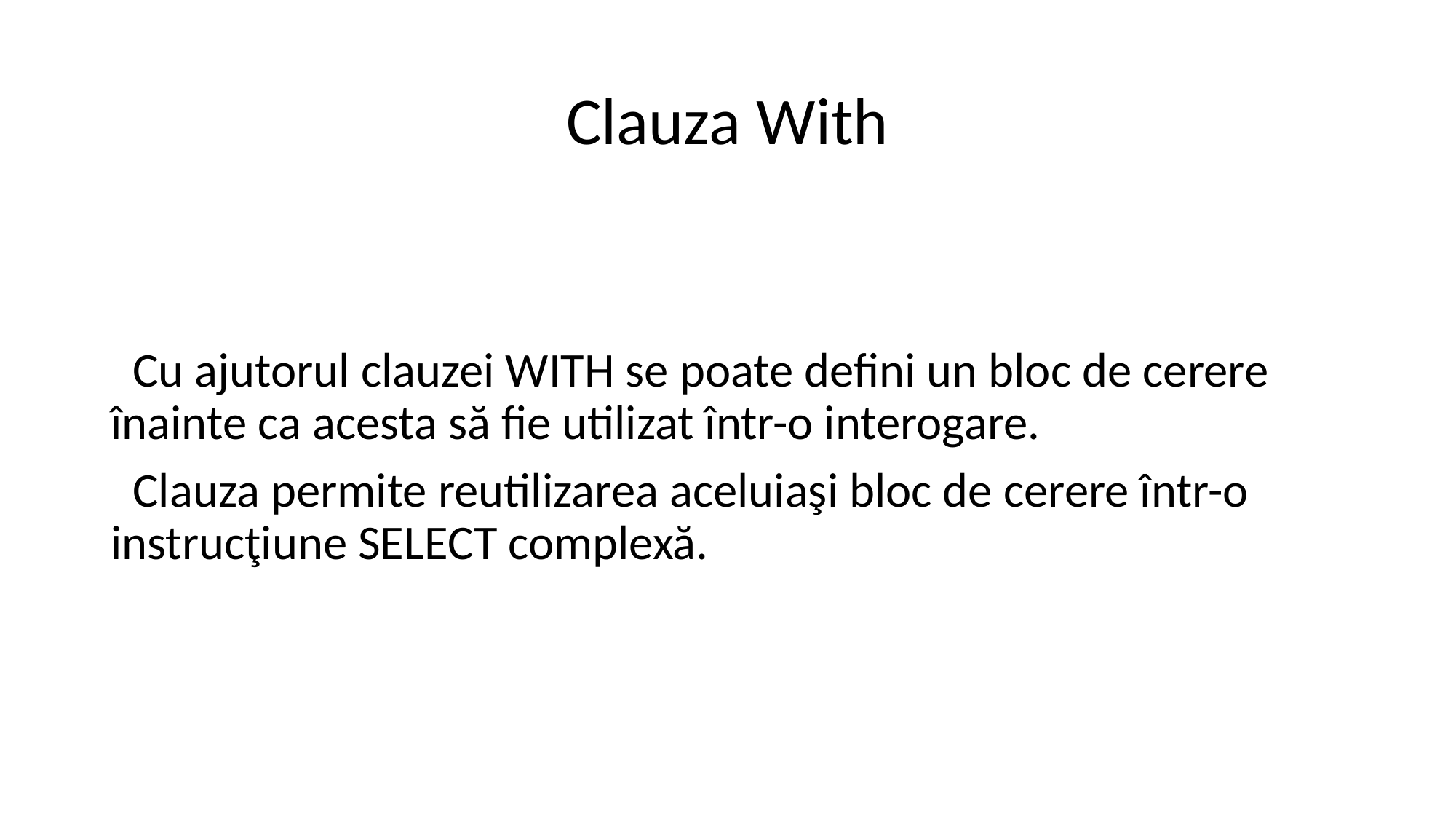

# Clauza With

  Cu ajutorul clauzei WITH se poate defini un bloc de cerere înainte ca acesta să fie utilizat într-o interogare.
  Clauza permite reutilizarea aceluiaşi bloc de cerere într-o instrucţiune SELECT complexă.